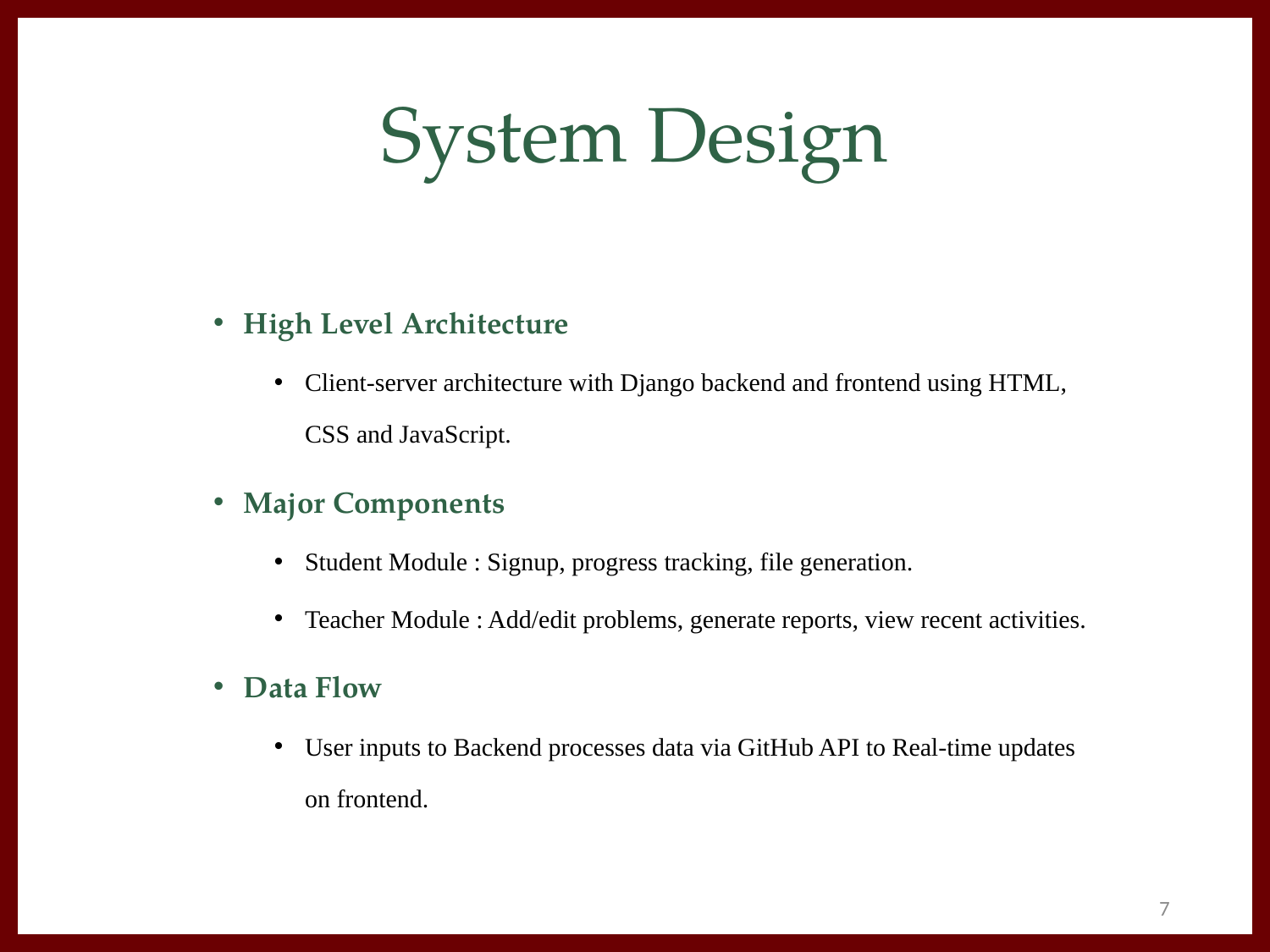

# System Design
High Level Architecture
Client-server architecture with Django backend and frontend using HTML, CSS and JavaScript.
Major Components
Student Module : Signup, progress tracking, file generation.
Teacher Module : Add/edit problems, generate reports, view recent activities.
Data Flow
User inputs to Backend processes data via GitHub API to Real-time updates on frontend.

7